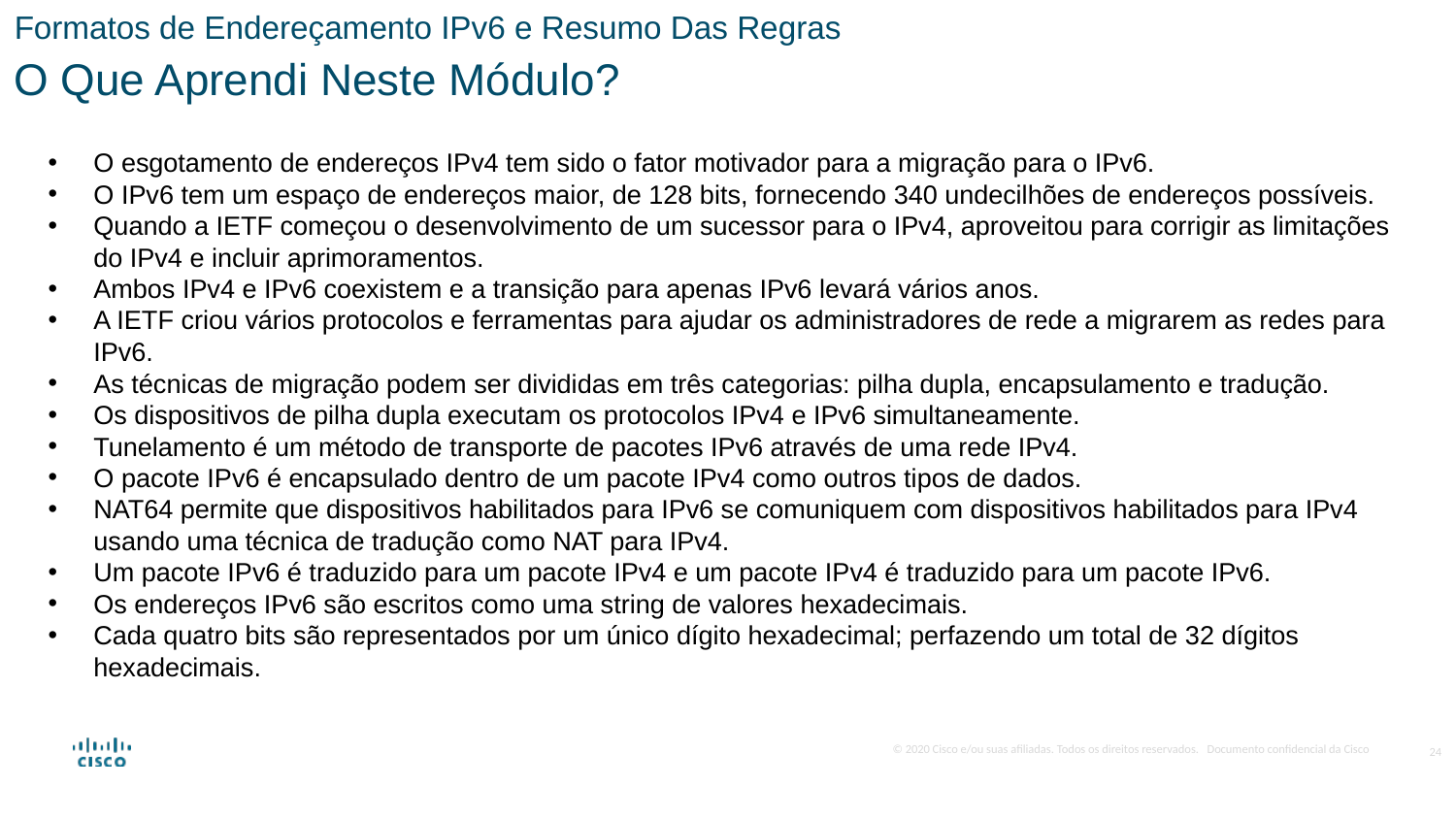

Formatos de Endereçamento IPv6 e Resumo Das Regras
O Que Aprendi Neste Módulo?
O esgotamento de endereços IPv4 tem sido o fator motivador para a migração para o IPv6.
O IPv6 tem um espaço de endereços maior, de 128 bits, fornecendo 340 undecilhões de endereços possíveis.
Quando a IETF começou o desenvolvimento de um sucessor para o IPv4, aproveitou para corrigir as limitações do IPv4 e incluir aprimoramentos.
Ambos IPv4 e IPv6 coexistem e a transição para apenas IPv6 levará vários anos.
A IETF criou vários protocolos e ferramentas para ajudar os administradores de rede a migrarem as redes para IPv6.
As técnicas de migração podem ser divididas em três categorias: pilha dupla, encapsulamento e tradução.
Os dispositivos de pilha dupla executam os protocolos IPv4 e IPv6 simultaneamente.
Tunelamento é um método de transporte de pacotes IPv6 através de uma rede IPv4.
O pacote IPv6 é encapsulado dentro de um pacote IPv4 como outros tipos de dados.
NAT64 permite que dispositivos habilitados para IPv6 se comuniquem com dispositivos habilitados para IPv4 usando uma técnica de tradução como NAT para IPv4.
Um pacote IPv6 é traduzido para um pacote IPv4 e um pacote IPv4 é traduzido para um pacote IPv6.
Os endereços IPv6 são escritos como uma string de valores hexadecimais.
Cada quatro bits são representados por um único dígito hexadecimal; perfazendo um total de 32 dígitos hexadecimais.

24